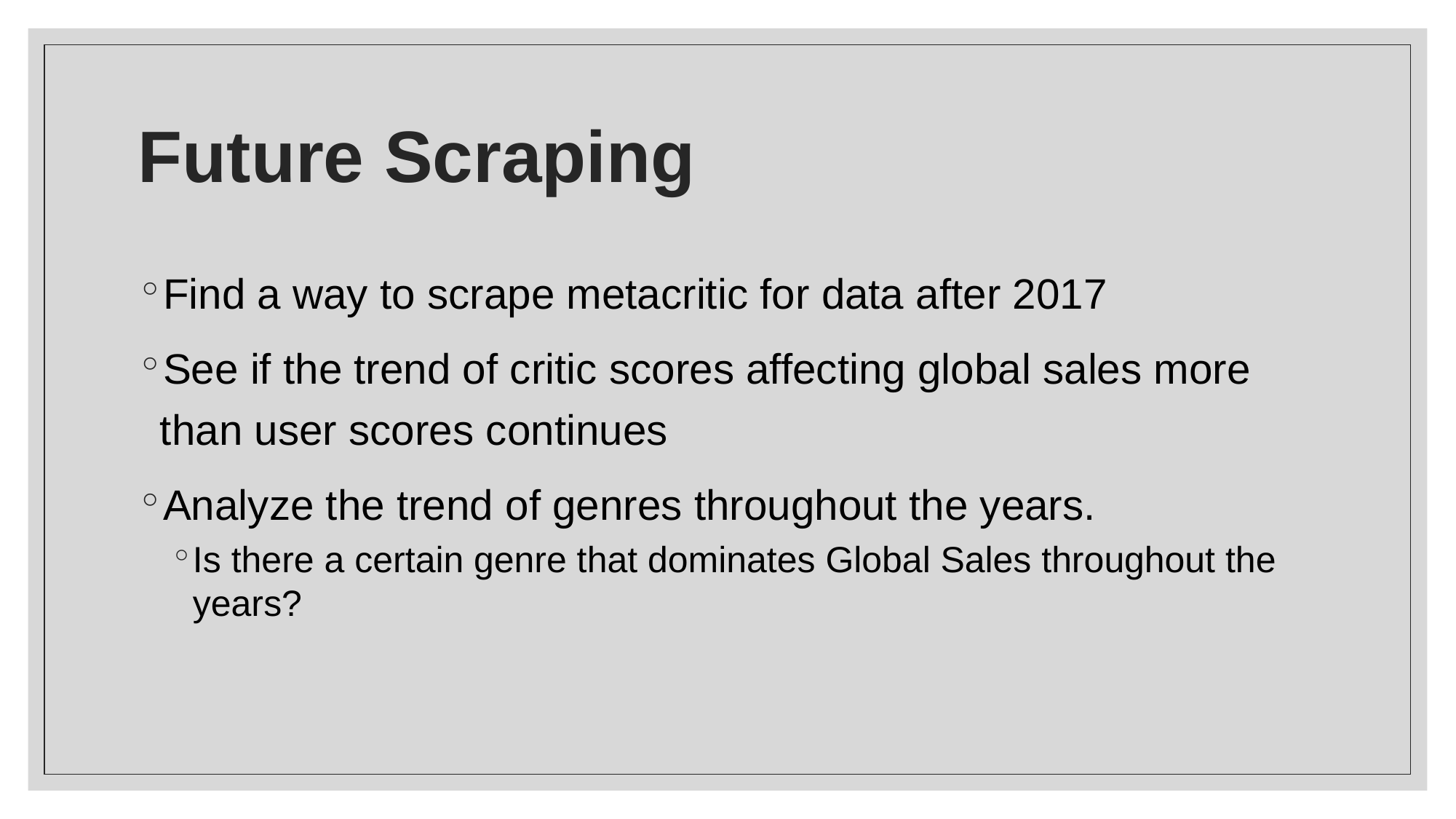

# Future Scraping
Find a way to scrape metacritic for data after 2017
See if the trend of critic scores affecting global sales more than user scores continues
Analyze the trend of genres throughout the years.
Is there a certain genre that dominates Global Sales throughout the years?